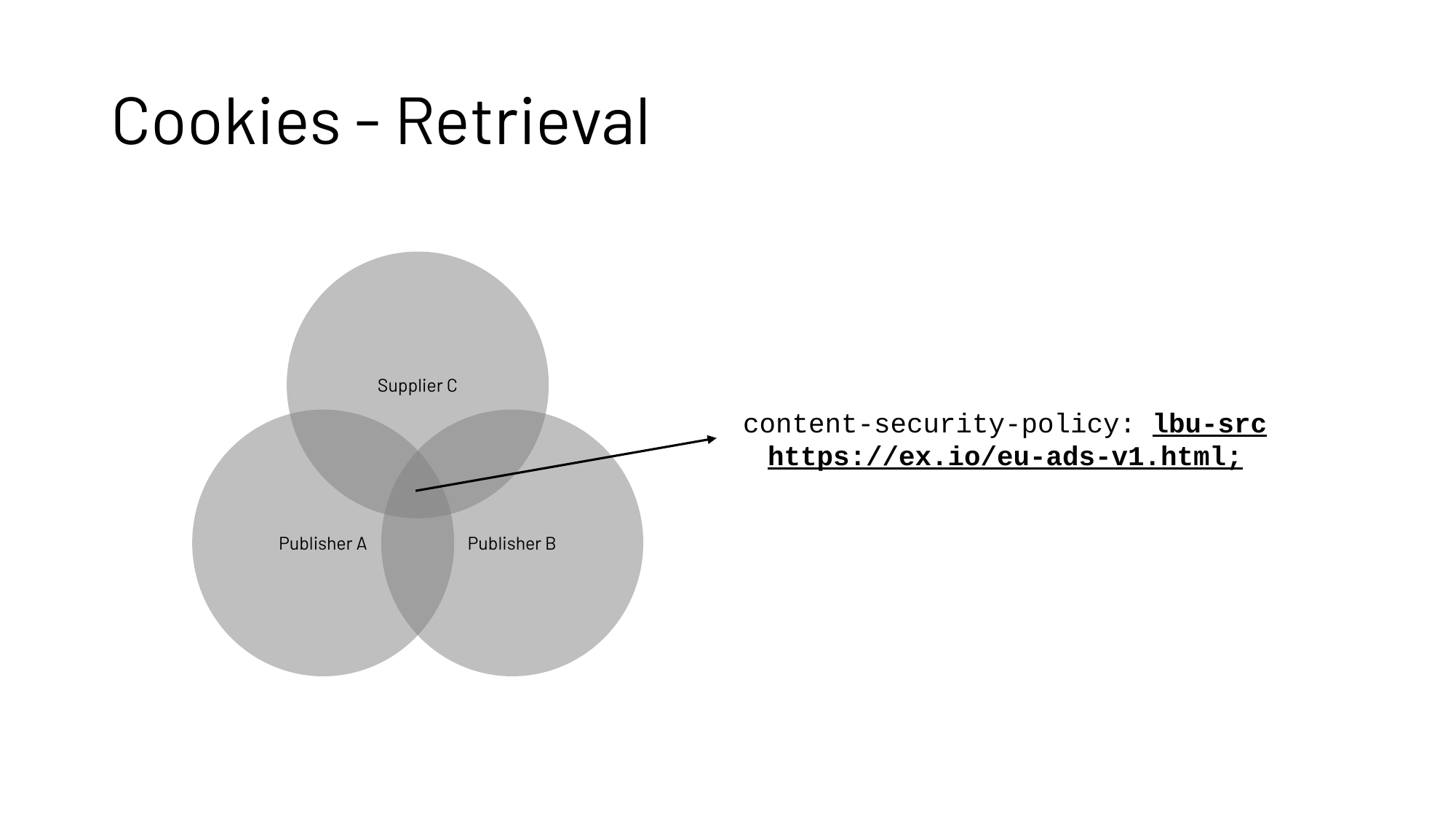

# Cookies - Retrieval
Supplier C
Publisher A
Publisher B
content-security-policy: lbu-src https://ex.io/eu-ads-v1.html;